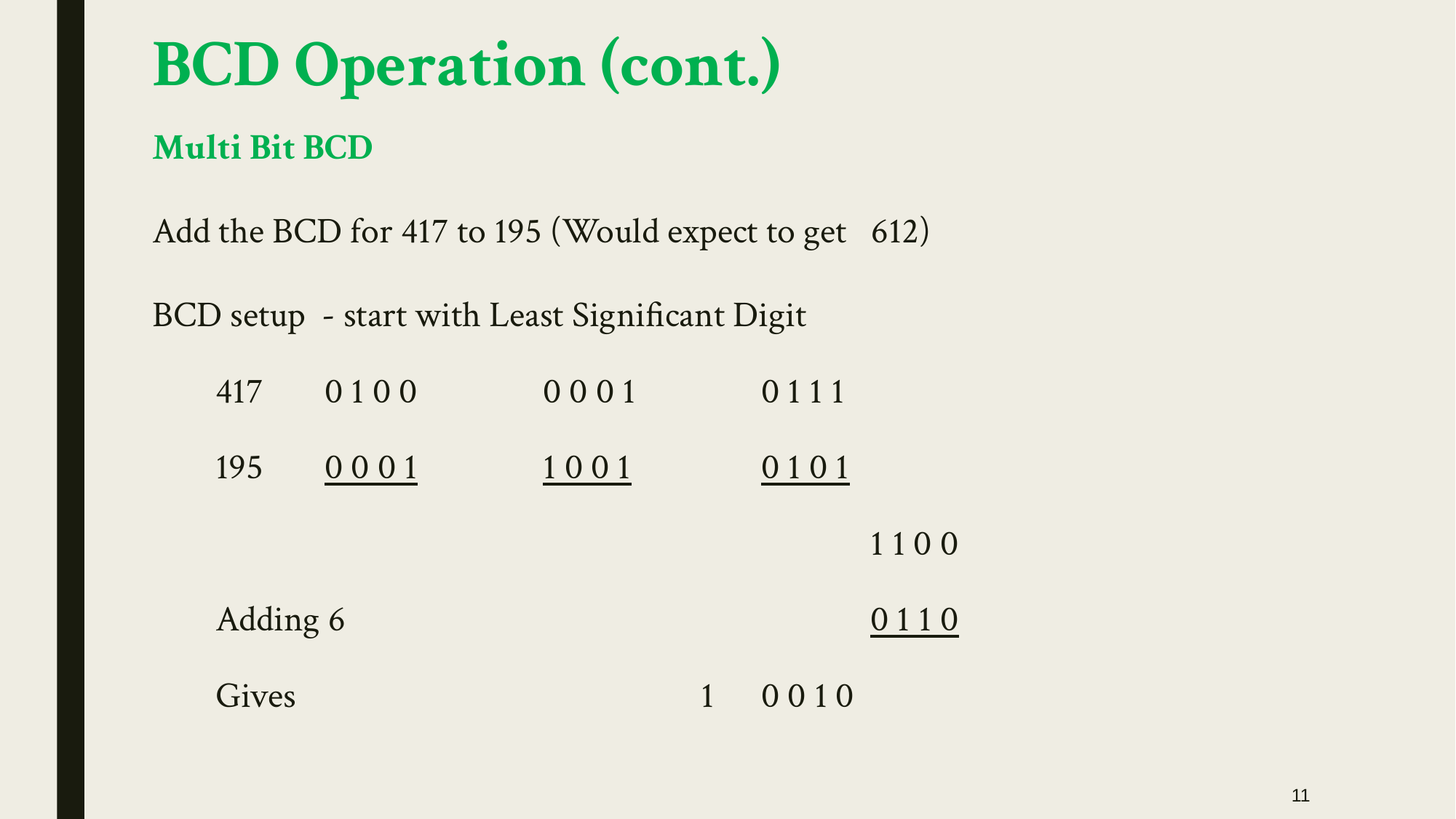

# BCD Operation (cont.)
Multi Bit BCD
Add the BCD for 417 to 195 (Would expect to get   612)
BCD setup  - start with Least Significant Digit
417	0 1 0 0		0 0 0 1		0 1 1 1
195	0 0 0 1		1 0 0 1		0 1 0 1
	  					1 1 0 0
Adding 6					0 1 1 0
Gives				      1	0 0 1 0

11